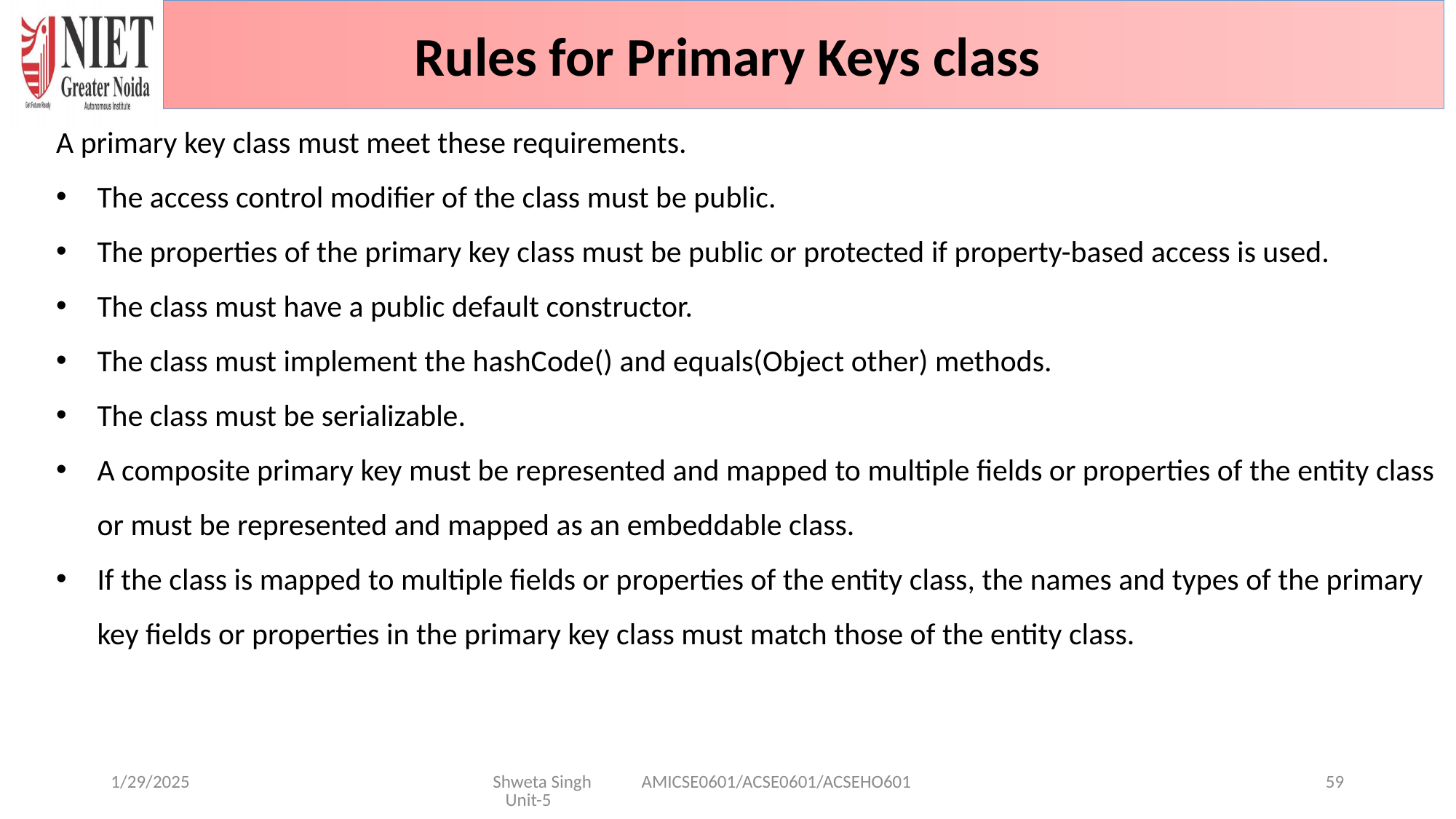

Rules for Primary Keys class
A primary key class must meet these requirements.
The access control modifier of the class must be public.
The properties of the primary key class must be public or protected if property-based access is used.
The class must have a public default constructor.
The class must implement the hashCode() and equals(Object other) methods.
The class must be serializable.
A composite primary key must be represented and mapped to multiple fields or properties of the entity class or must be represented and mapped as an embeddable class.
If the class is mapped to multiple fields or properties of the entity class, the names and types of the primary key fields or properties in the primary key class must match those of the entity class.
1/29/2025
Shweta Singh            AMICSE0601/ACSE0601/ACSEHO601               Unit-5
59